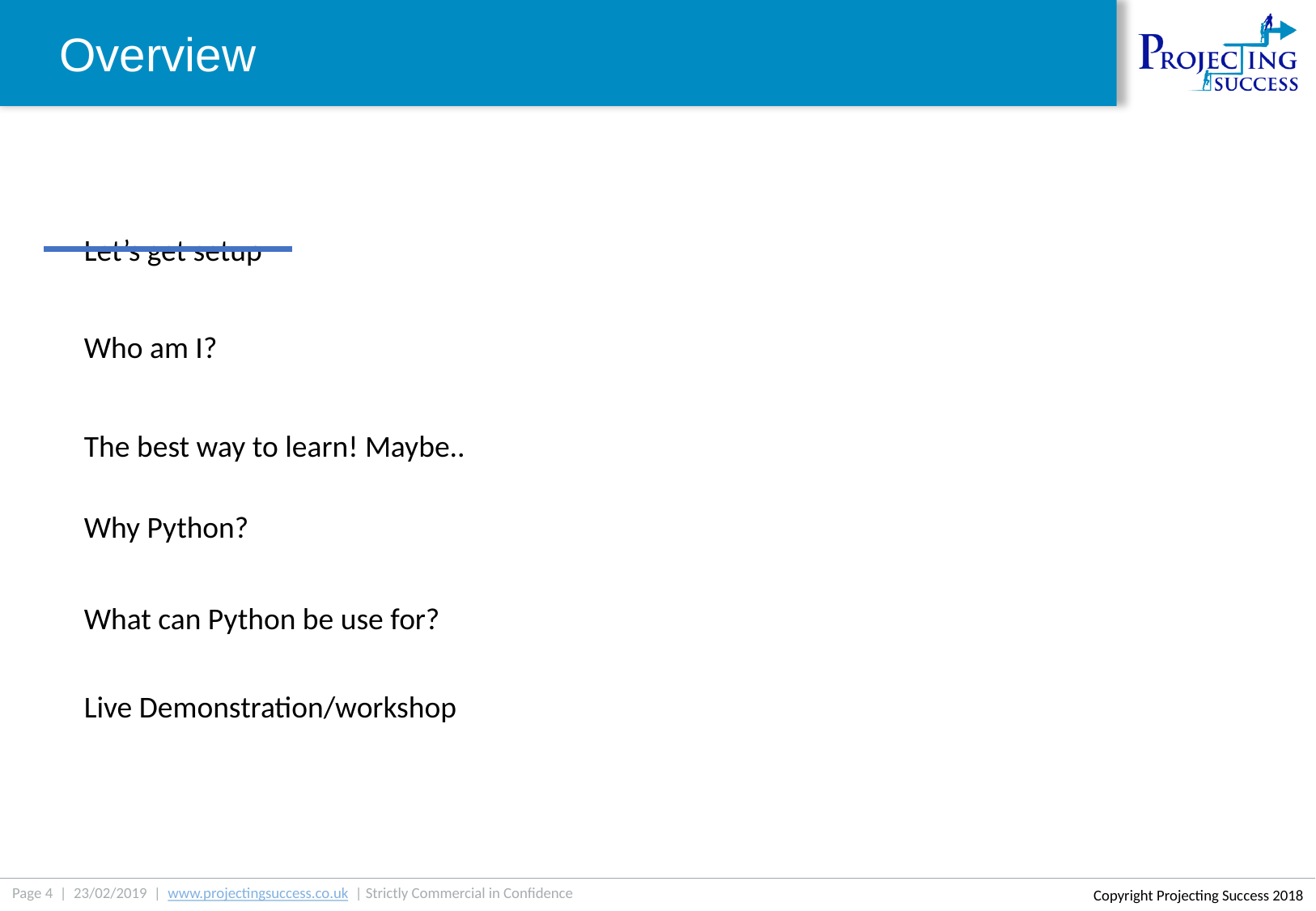

Overview
Let’s get setup
Who am I?
The best way to learn! Maybe..
Why Python?
What can Python be use for?
Live Demonstration/workshop
Page 4  |  23/02/2019  |  www.projectingsuccess.co.uk  | Strictly Commercial in Confidence